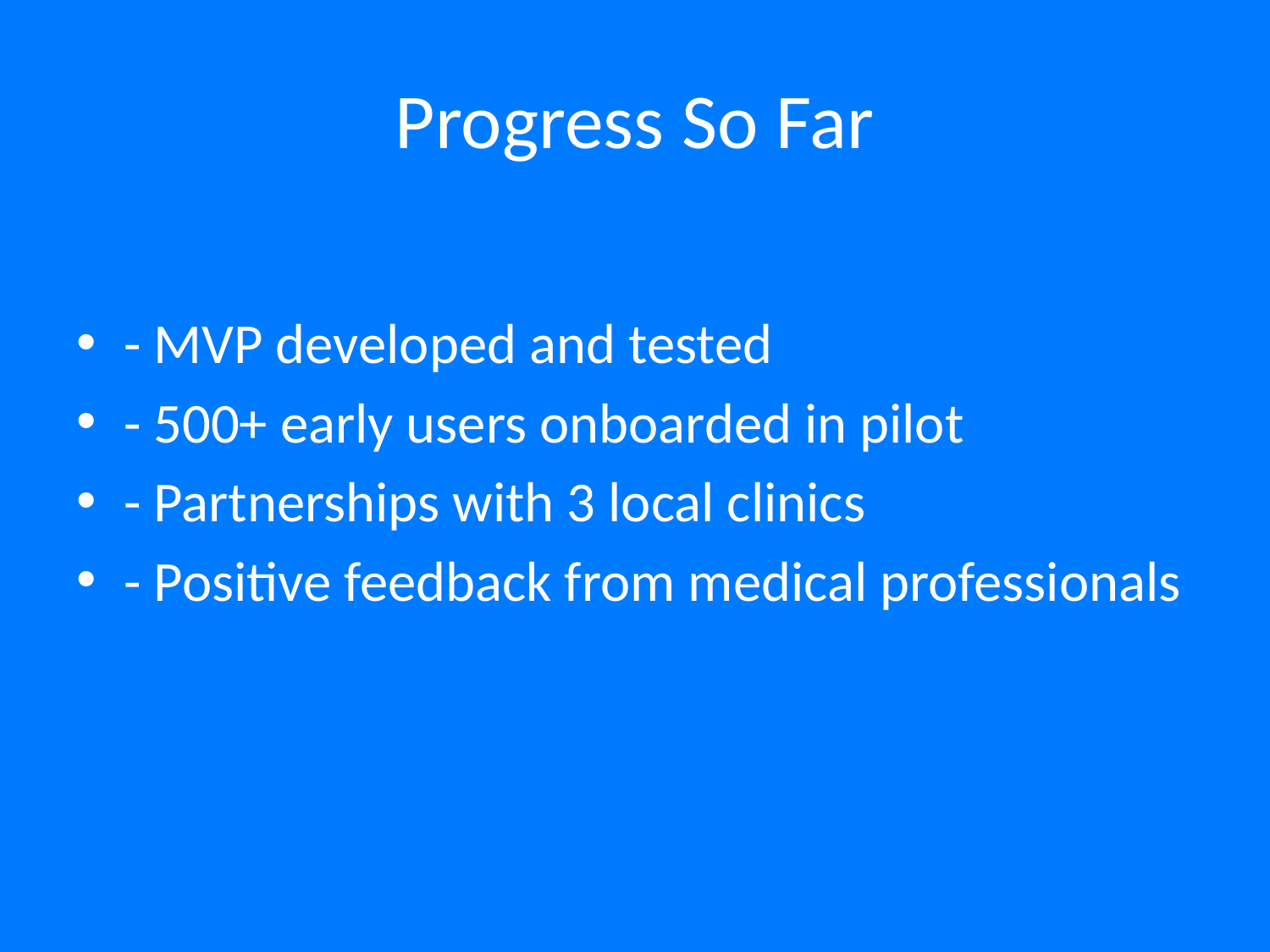

# Progress So Far

- MVP developed and tested
- 500+ early users onboarded in pilot
- Partnerships with 3 local clinics
- Positive feedback from medical professionals